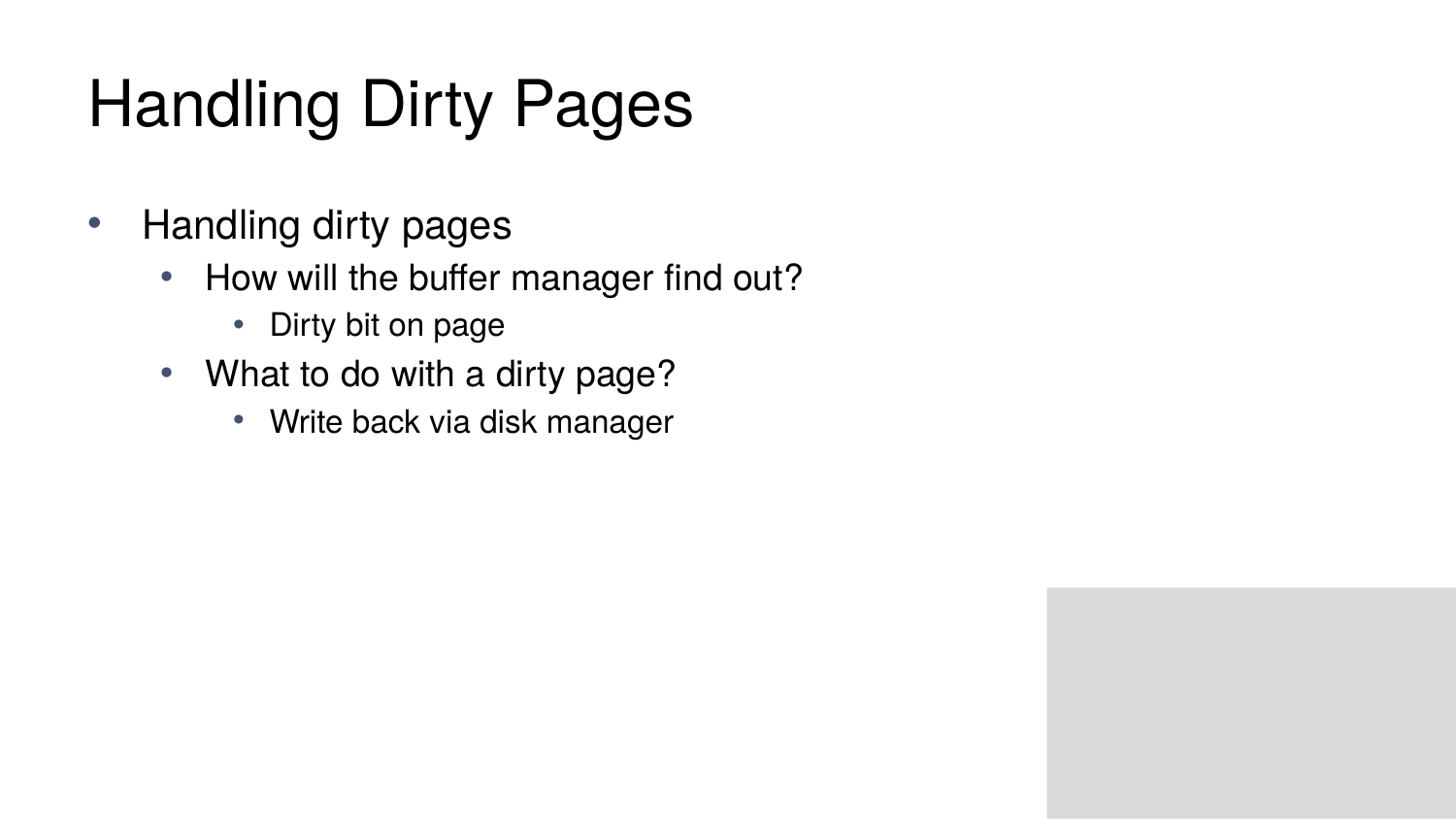

# Handling Dirty Pages
Handling dirty pages
How will the buffer manager find out?
Dirty bit on page
What to do with a dirty page?
Write back via disk manager